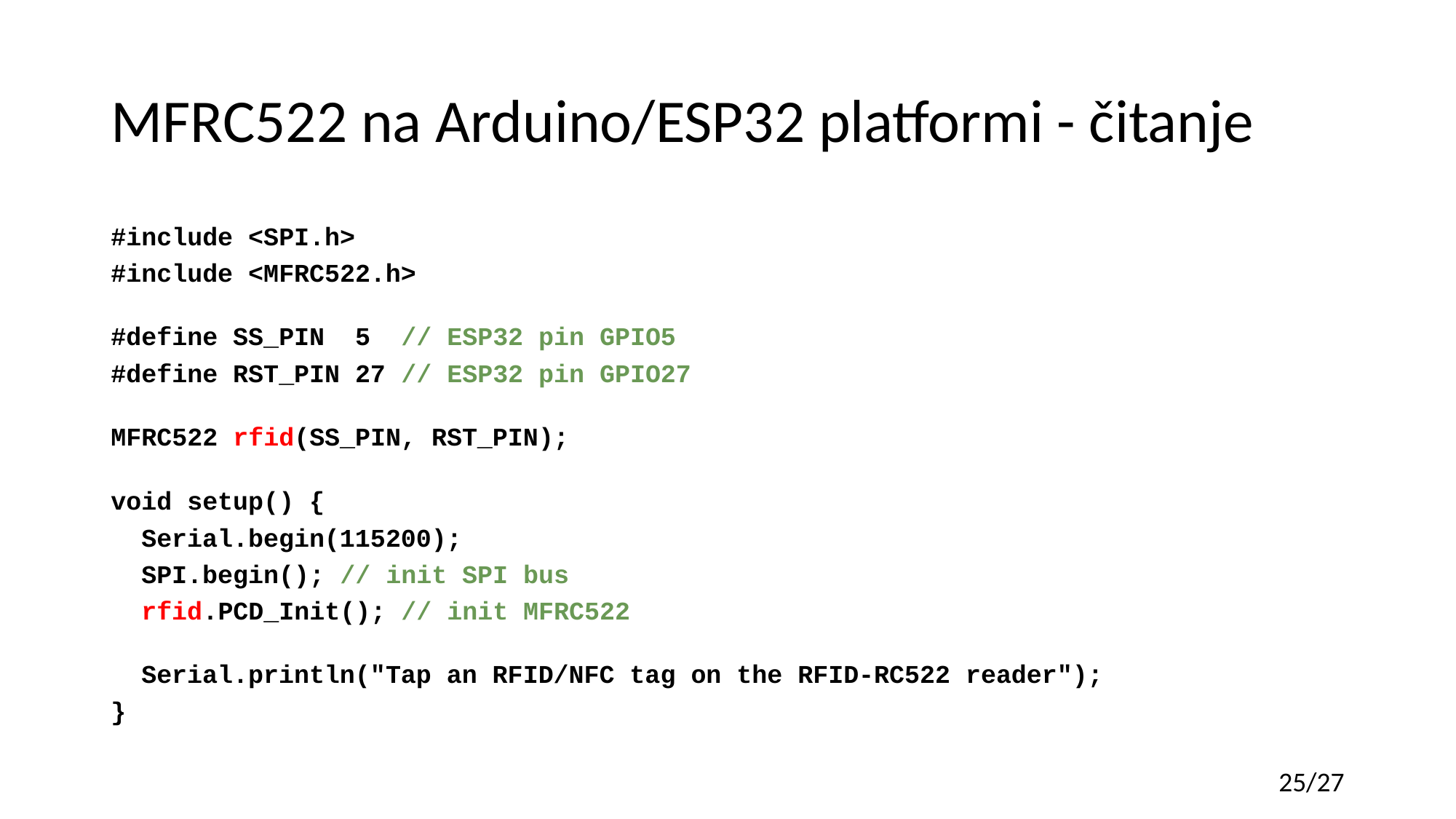

# MFRC522 na Arduino/ESP32 platformi - čitanje
#include <SPI.h>
#include <MFRC522.h>
#define SS_PIN  5  // ESP32 pin GPIO5
#define RST_PIN 27 // ESP32 pin GPIO27
MFRC522 rfid(SS_PIN, RST_PIN);
void setup() {
  Serial.begin(115200);
  SPI.begin(); // init SPI bus
  rfid.PCD_Init(); // init MFRC522
  Serial.println("Tap an RFID/NFC tag on the RFID-RC522 reader");
}